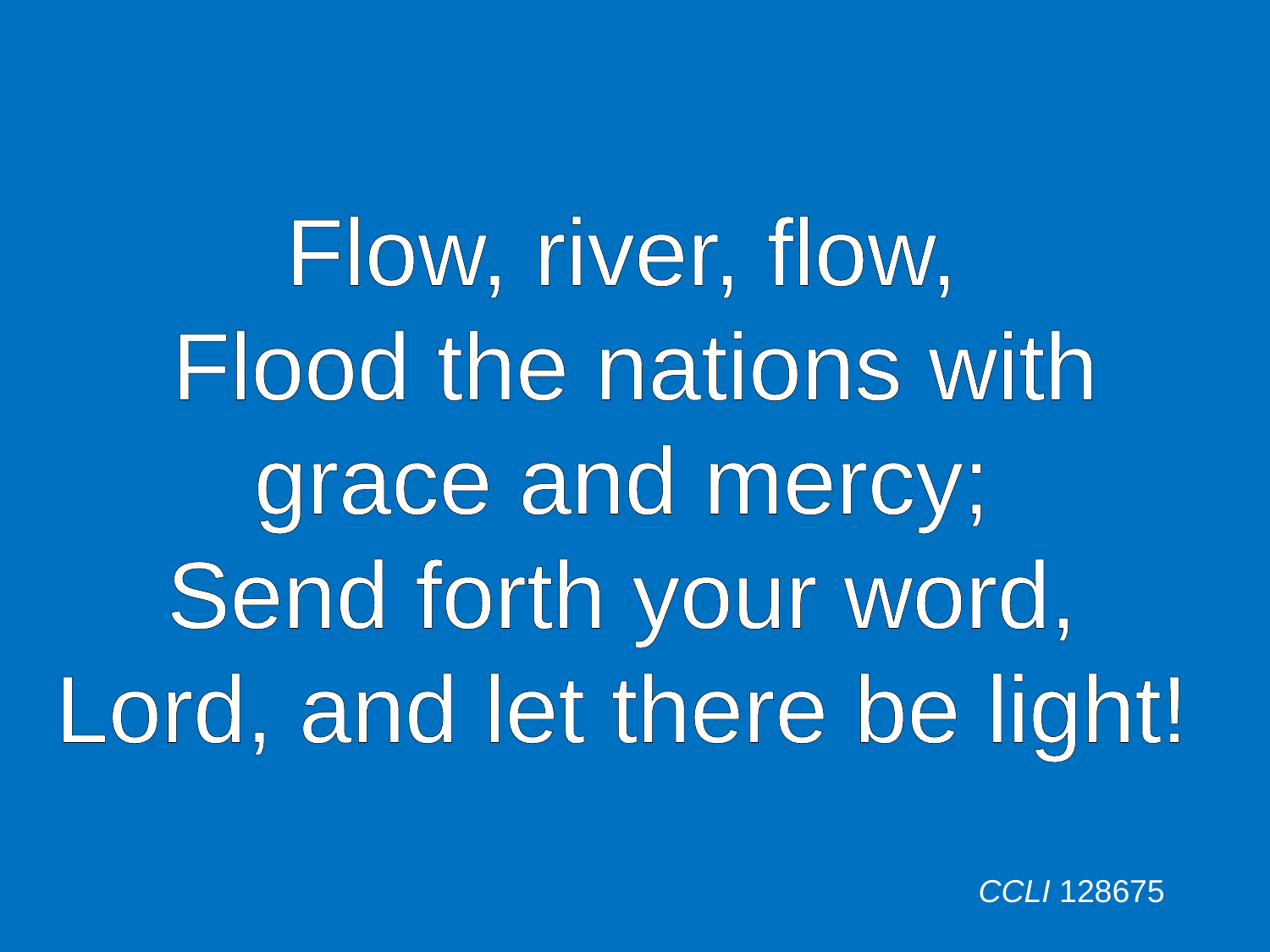

# Flow, river, flow, Flood the nations with grace and mercy; Send forth your word, Lord, and let there be light!
							CCLI 128675